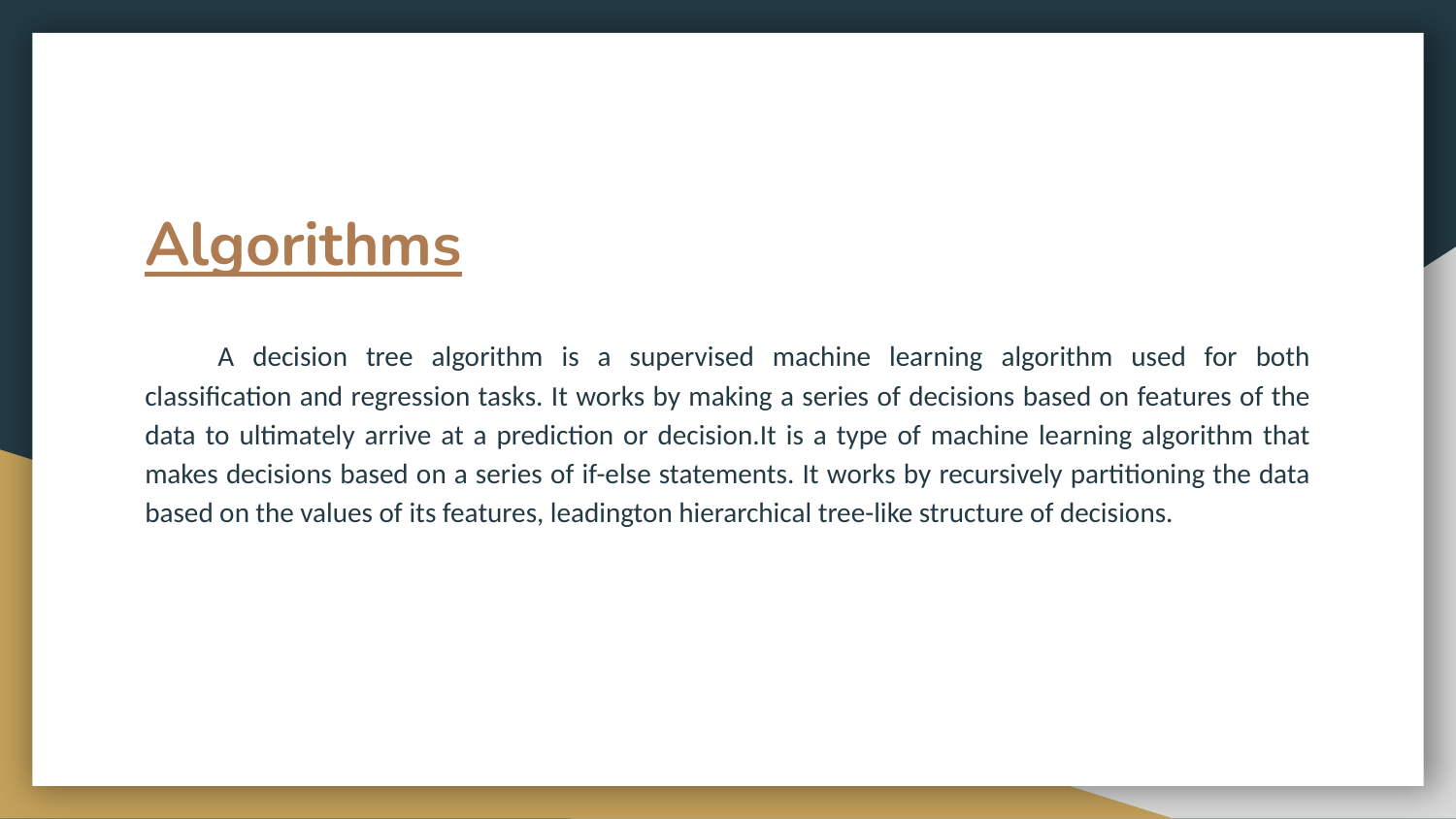

# Algorithms
A decision tree algorithm is a supervised machine learning algorithm used for both classification and regression tasks. It works by making a series of decisions based on features of the data to ultimately arrive at a prediction or decision.It is a type of machine learning algorithm that makes decisions based on a series of if-else statements. It works by recursively partitioning the data based on the values of its features, leadington hierarchical tree-like structure of decisions.